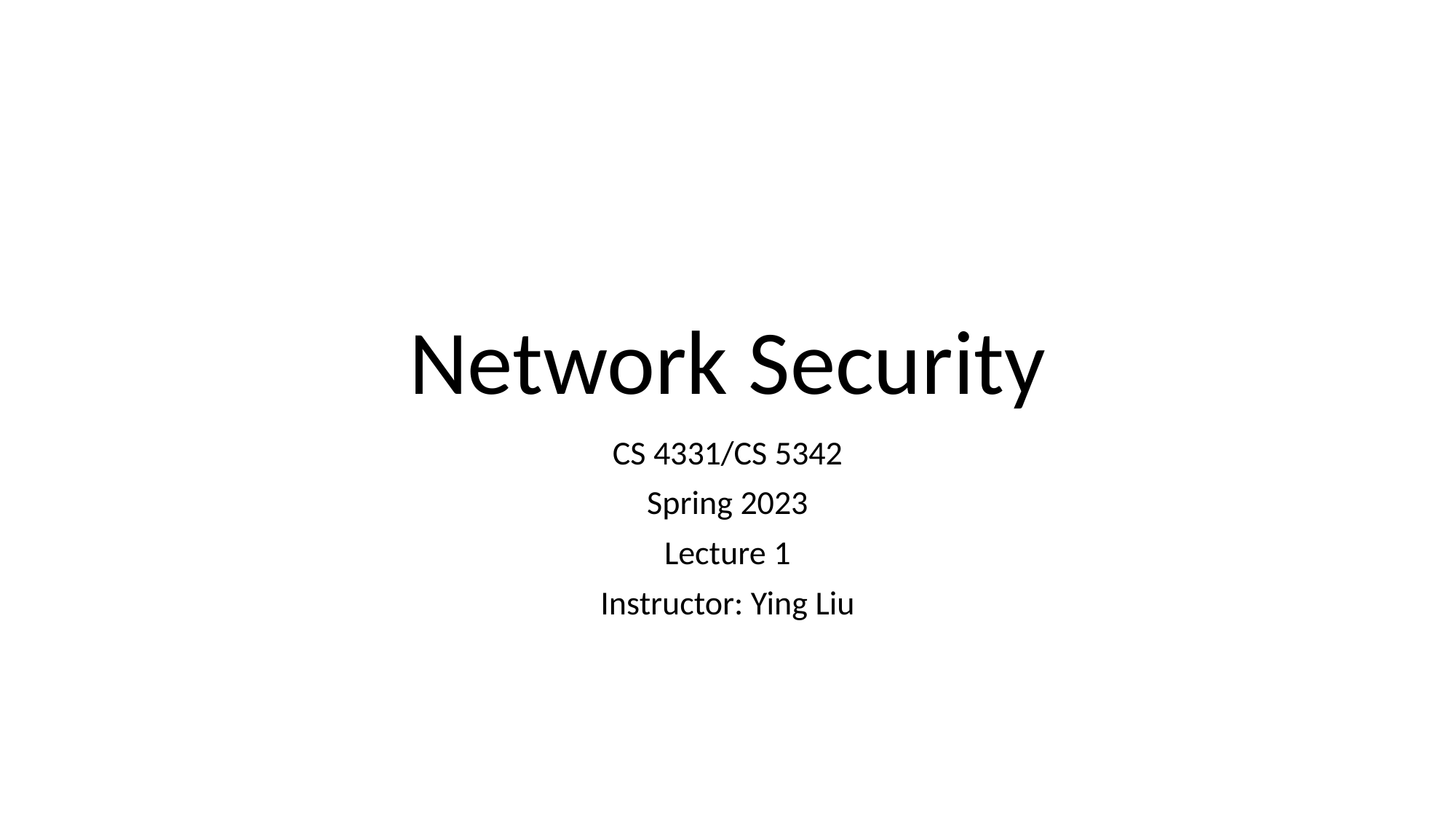

# Network Security
CS 4331/CS 5342
Spring 2023
Lecture 1
Instructor: Ying Liu